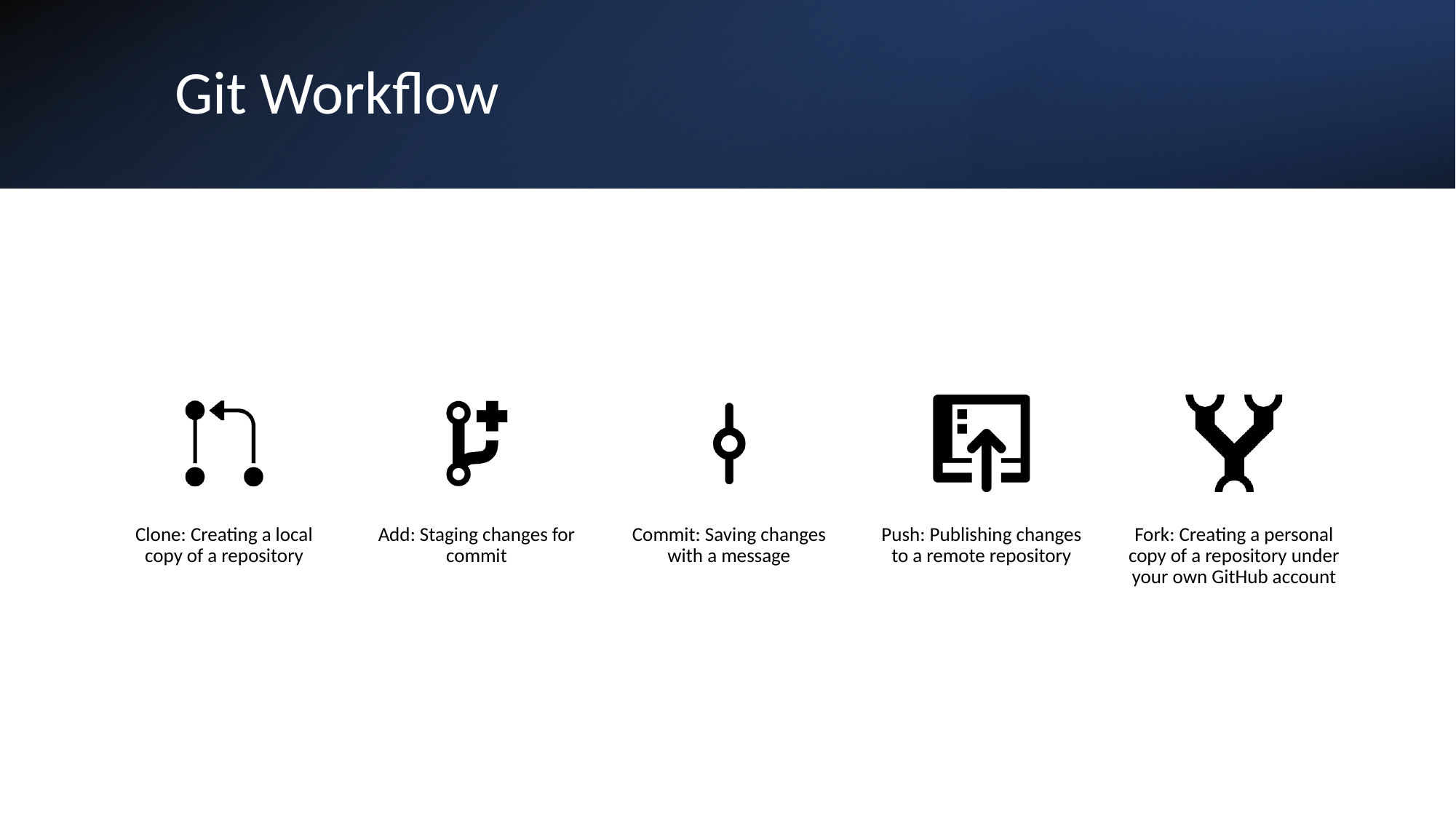

# Git Workflow
Clone: Creating a local copy of a repository
Add: Staging changes for commit
Commit: Saving changes with a message
Push: Publishing changes to a remote repository
Fork: Creating a personal copy of a repository under your own GitHub account